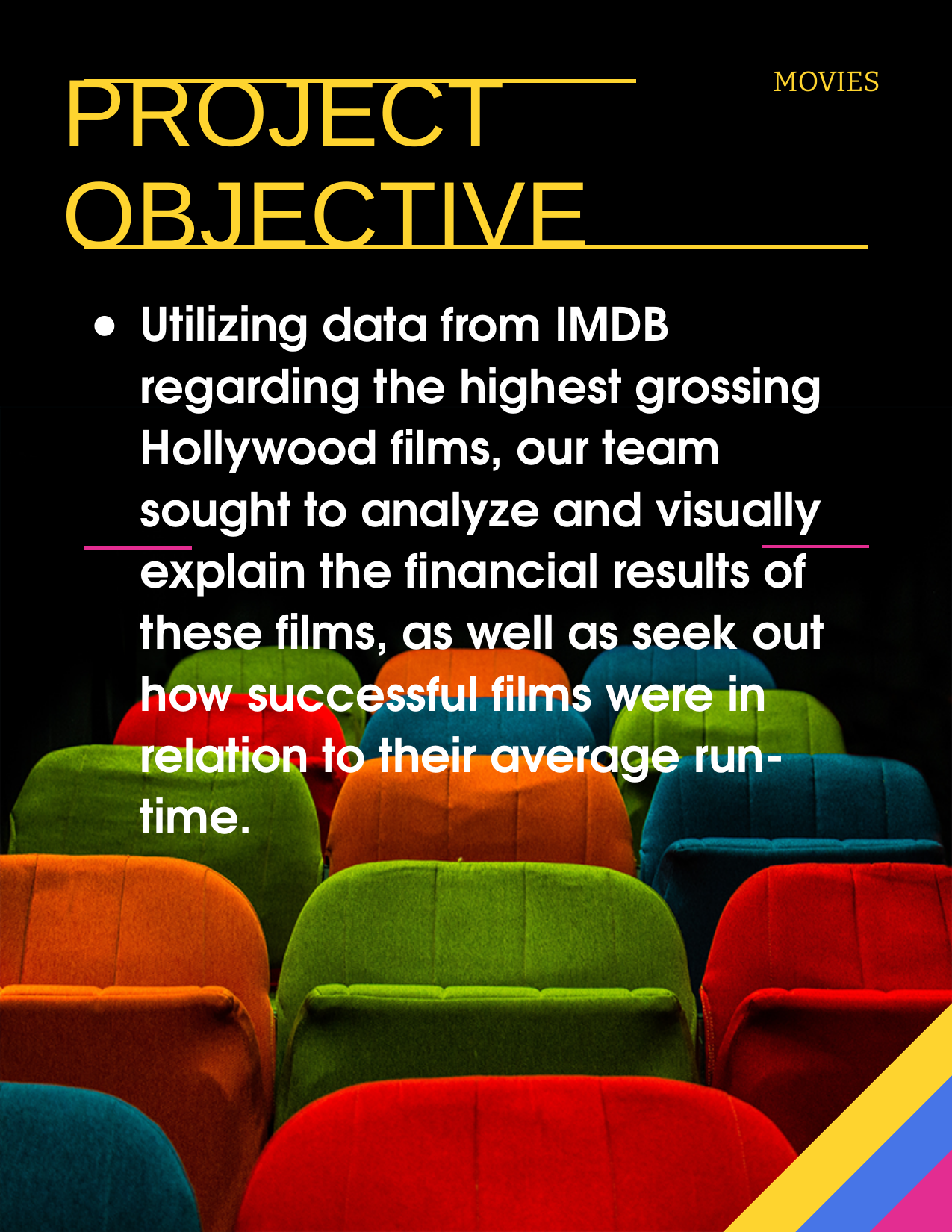

MOVIES
# PROJECT OBJECTIVE
Utilizing data from IMDB regarding the highest grossing Hollywood films, our team sought to analyze and visually explain the financial results of these films, as well as seek out how successful films were in relation to their average run-time.